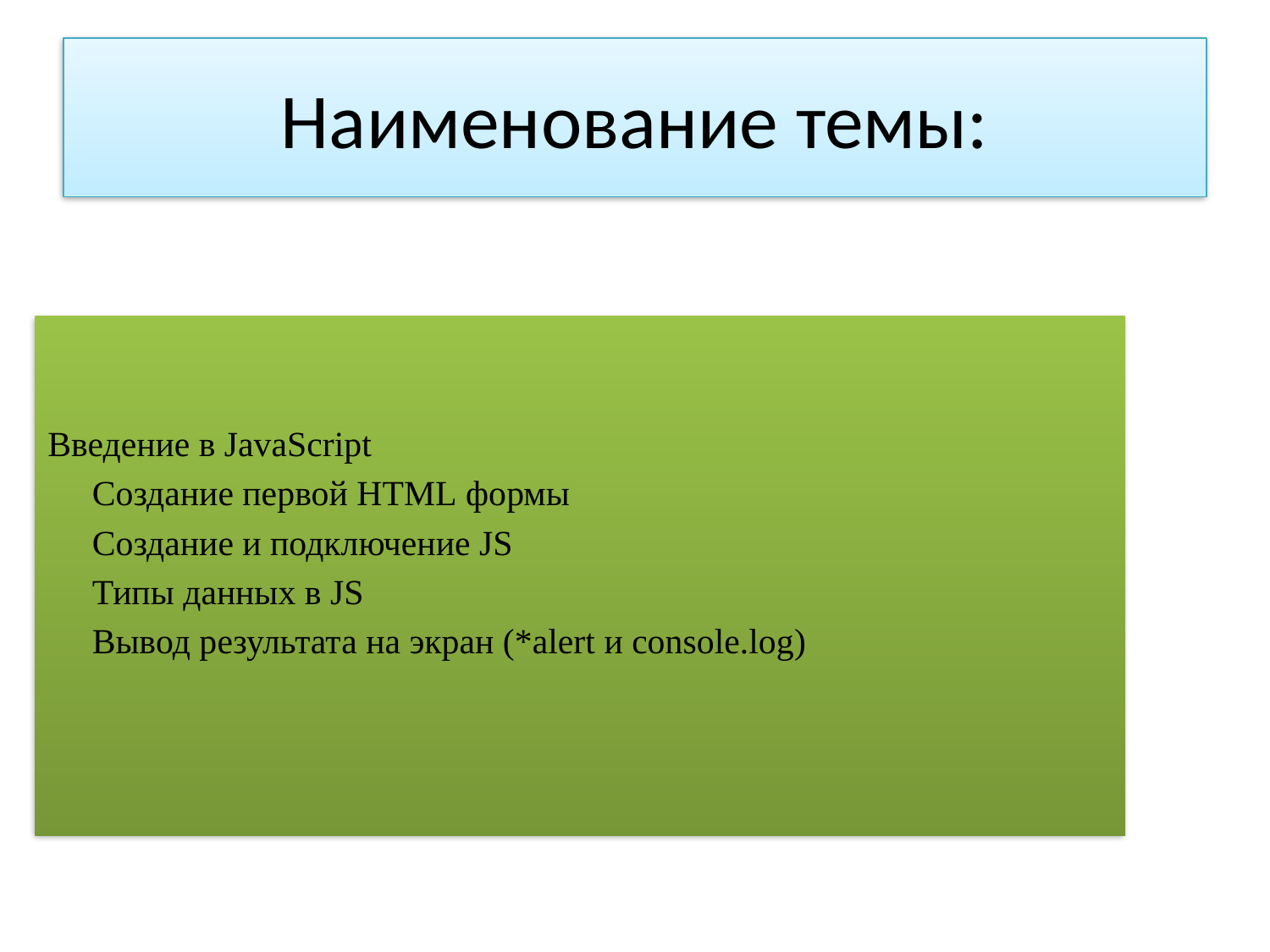

# Наименование темы:

Введение в JavaScript
     Создание первой HTML формы
     Создание и подключение JS
     Типы данных в JS
     Вывод результата на экран (*alert и console.log)